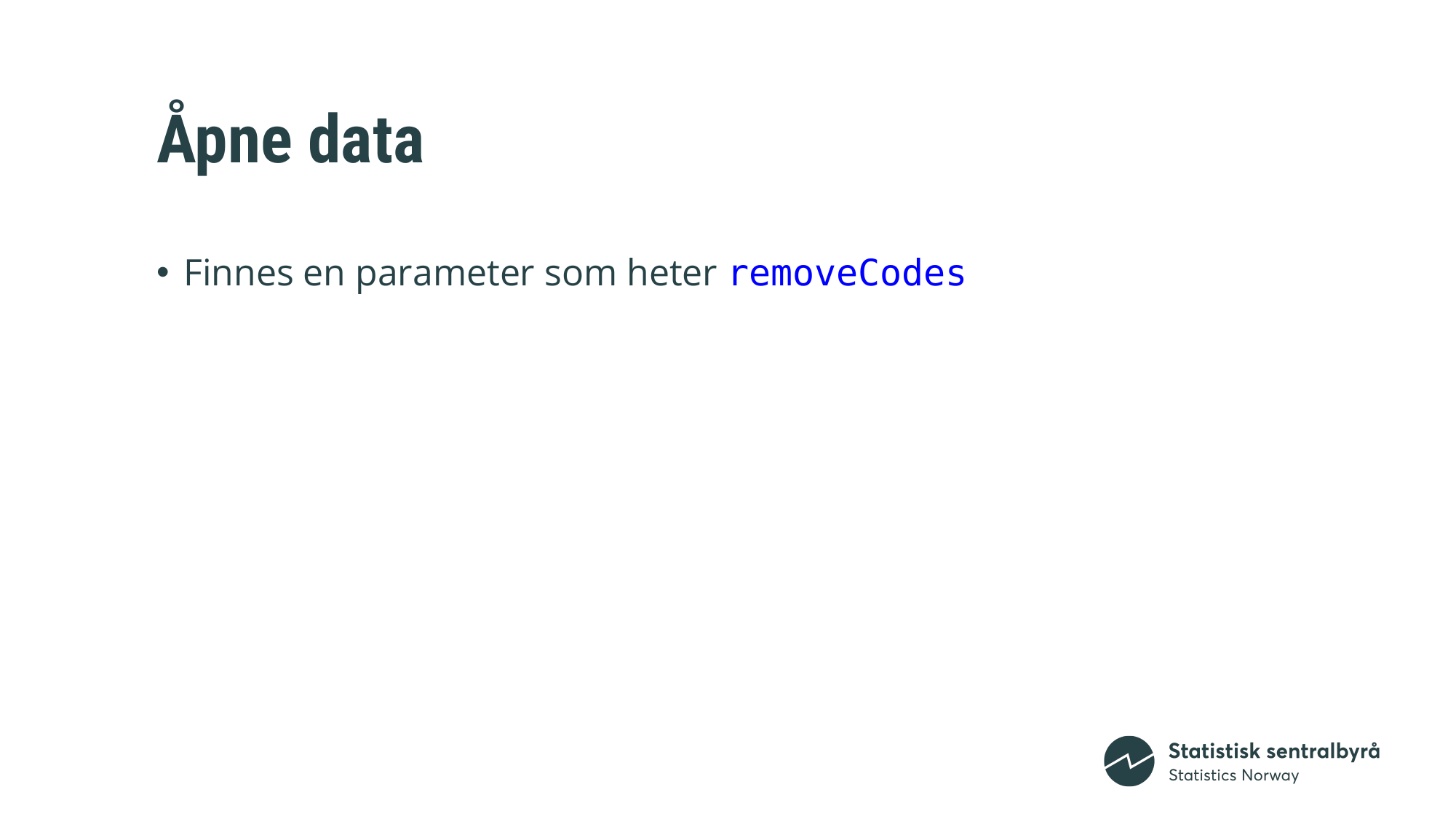

# Åpne data
Finnes en parameter som heter removeCodes